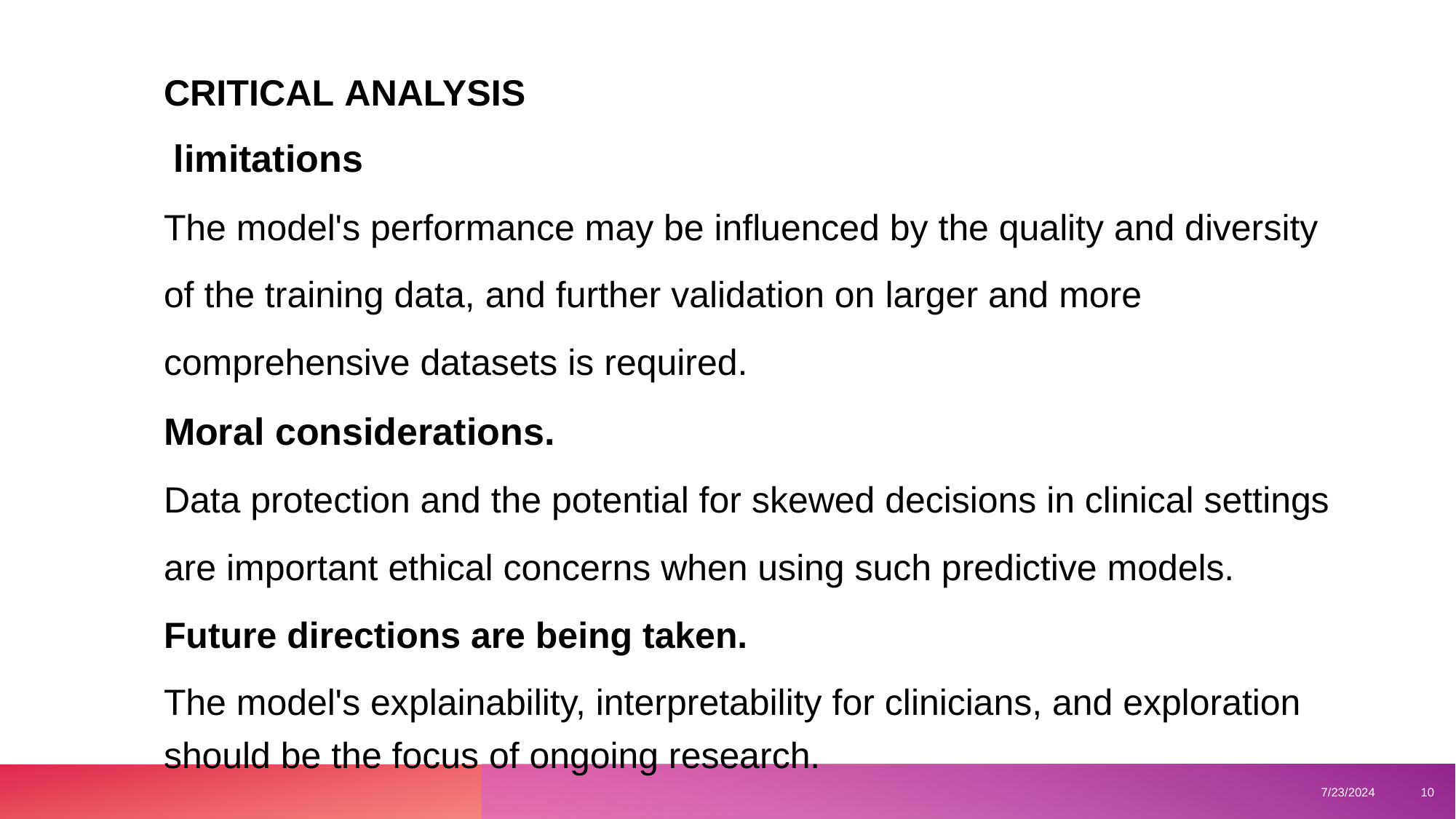

# CRITICAL ANALYSIS
 limitations
The model's performance may be influenced by the quality and diversity
of the training data, and further validation on larger and more
comprehensive datasets is required.
Moral considerations.
Data protection and the potential for skewed decisions in clinical settings
are important ethical concerns when using such predictive models.
Future directions are being taken.
The model's explainability, interpretability for clinicians, and exploration should be the focus of ongoing research.

10
7/23/2024